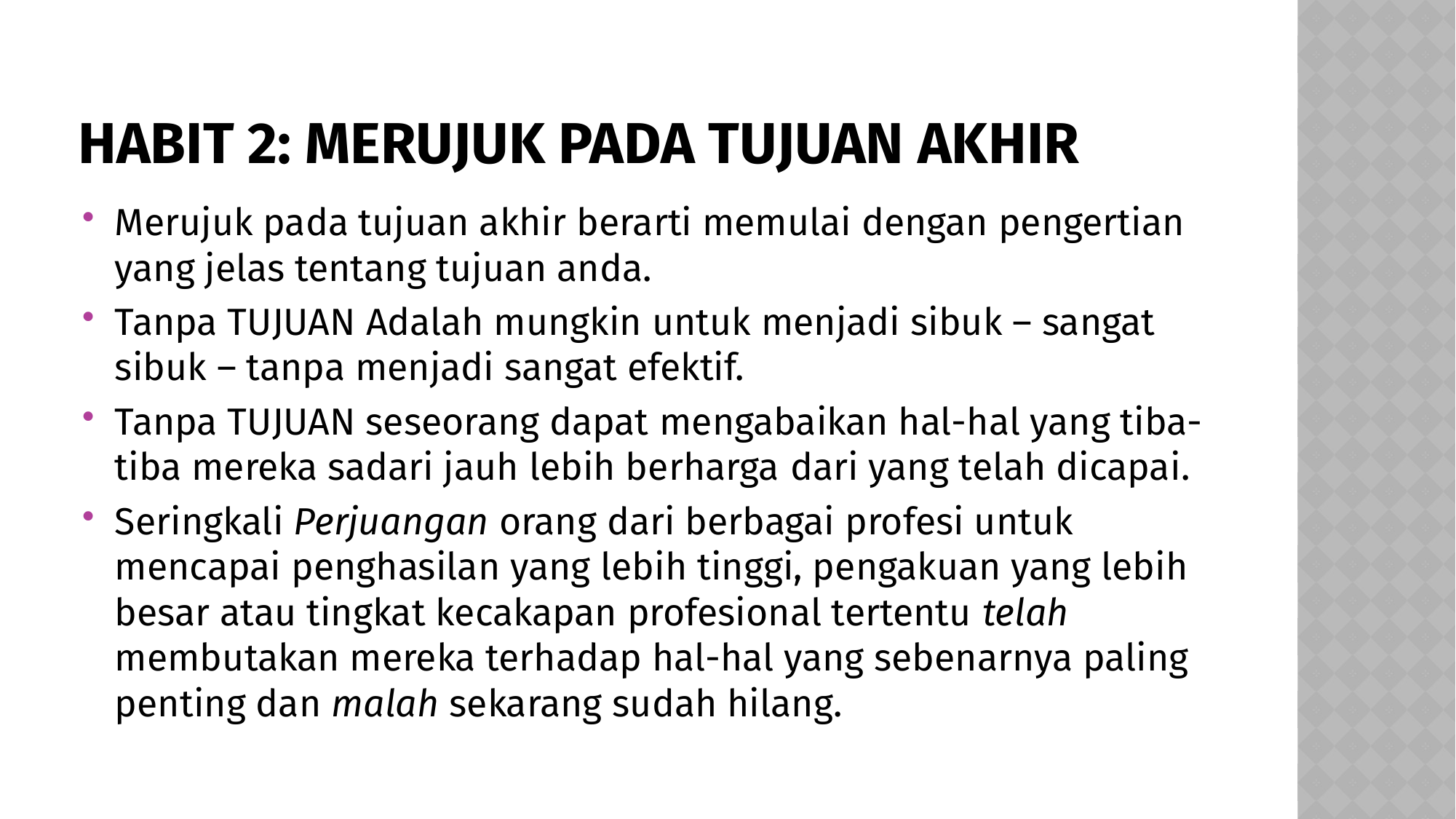

# Habit 2: Merujuk Pada Tujuan Akhir
Merujuk pada tujuan akhir berarti memulai dengan pengertian yang jelas tentang tujuan anda.
Tanpa TUJUAN Adalah mungkin untuk menjadi sibuk – sangat sibuk – tanpa menjadi sangat efektif.
Tanpa TUJUAN seseorang dapat mengabaikan hal-hal yang tiba-tiba mereka sadari jauh lebih berharga dari yang telah dicapai.
Seringkali Perjuangan orang dari berbagai profesi untuk mencapai penghasilan yang lebih tinggi, pengakuan yang lebih besar atau tingkat kecakapan profesional tertentu telah membutakan mereka terhadap hal-hal yang sebenarnya paling penting dan malah sekarang sudah hilang.